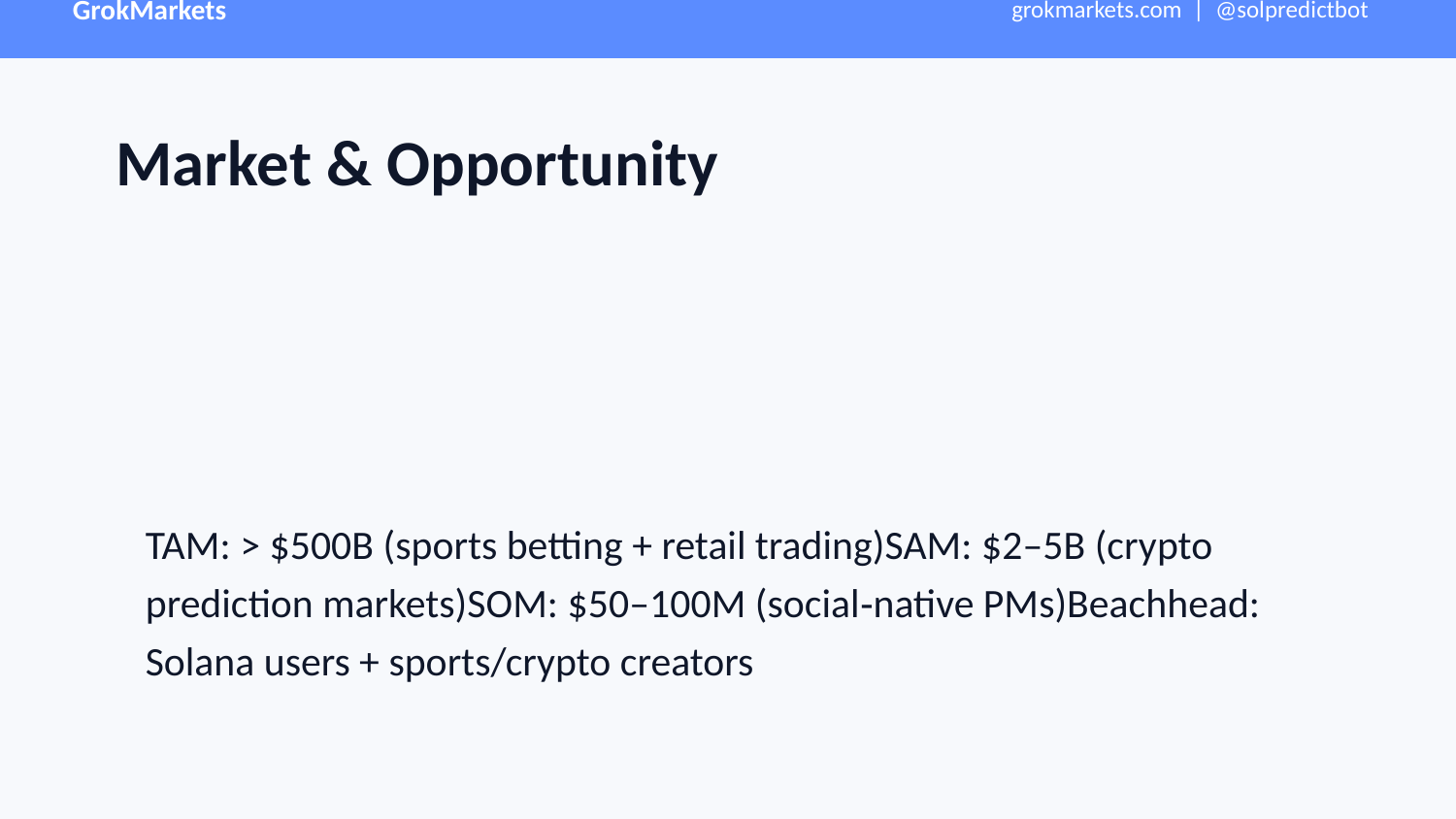

Market & Opportunity
TAM: > $500B (sports betting + retail trading)SAM: $2–5B (crypto prediction markets)SOM: $50–100M (social‑native PMs)Beachhead: Solana users + sports/crypto creators